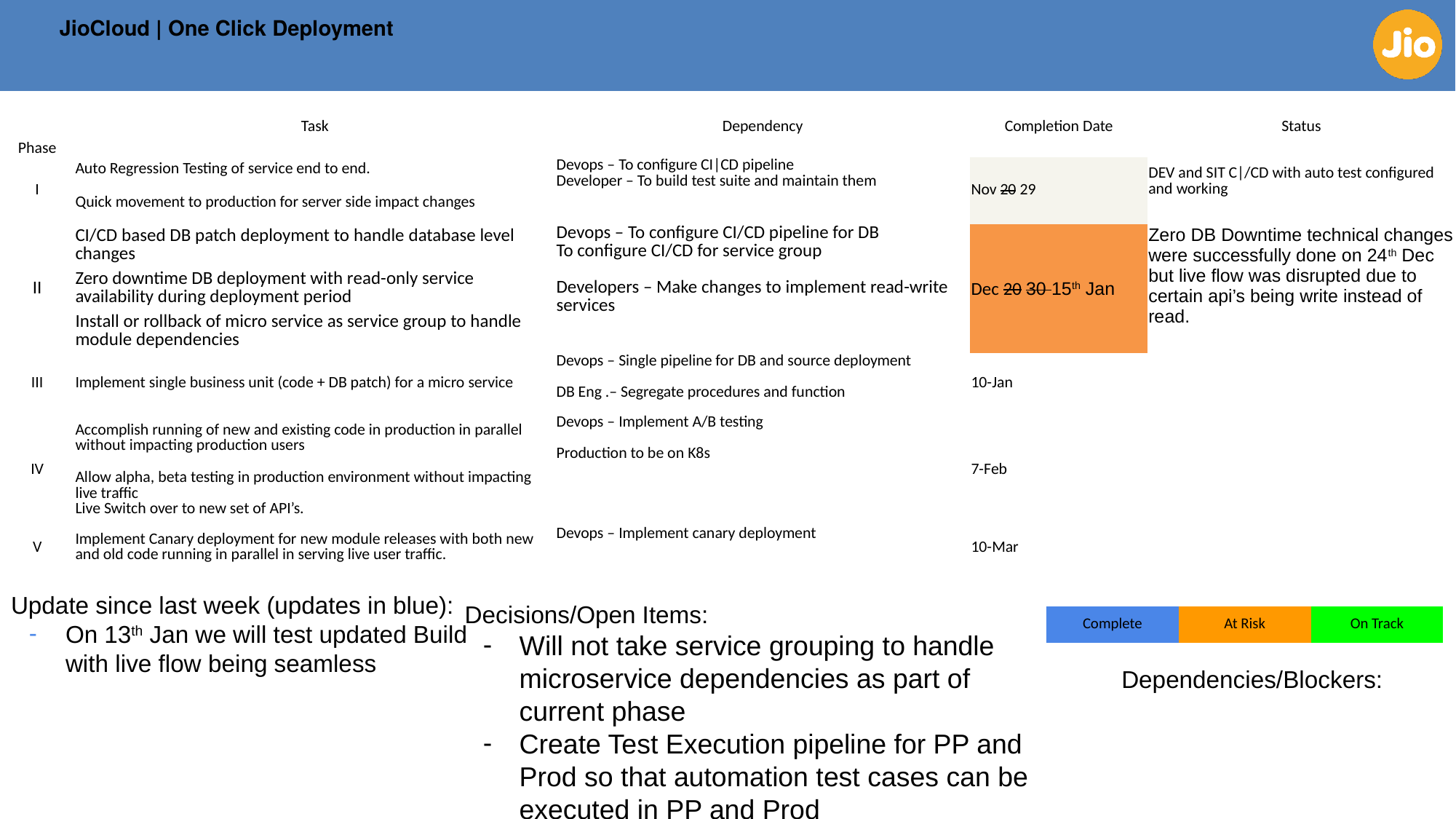

JioCloud | One Click Deployment

| Phase | Task | Dependency | Completion Date | Status |
| --- | --- | --- | --- | --- |
| I | Auto Regression Testing of service end to end. | Devops – To configure CI|CD pipeline Developer – To build test suite and maintain them | Nov 20 29 | DEV and SIT C|/CD with auto test configured and working |
|  | Quick movement to production for server side impact changes |  |  |  |
| II | CI/CD based DB patch deployment to handle database level changes | Devops – To configure CI/CD pipeline for DB To configure CI/CD for service group Developers – Make changes to implement read-write services | Dec 20 30 15th Jan | Zero DB Downtime technical changes were successfully done on 24th Dec but live flow was disrupted due to certain api’s being write instead of read. |
|  | Zero downtime DB deployment with read-only service availability during deployment period |  |  |  |
|  | Install or rollback of micro service as service group to handle module dependencies |  |  |  |
| III | Implement single business unit (code + DB patch) for a micro service | Devops – Single pipeline for DB and source deployment DB Eng .– Segregate procedures and function | 10-Jan |  |
| IV | Accomplish running of new and existing code in production in parallel without impacting production users Allow alpha, beta testing in production environment without impacting live traffic Live Switch over to new set of API’s. | Devops – Implement A/B testing Production to be on K8s | 7-Feb |  |
| V | Implement Canary deployment for new module releases with both new and old code running in parallel in serving live user traffic. | Devops – Implement canary deployment | 10-Mar |  |
Update since last week (updates in blue):
On 13th Jan we will test updated Build with live flow being seamless

Decisions/Open Items:
Will not take service grouping to handle microservice dependencies as part of current phase
Create Test Execution pipeline for PP and Prod so that automation test cases can be executed in PP and Prod

| Complete | At Risk | On Track |
| --- | --- | --- |
Dependencies/Blockers: